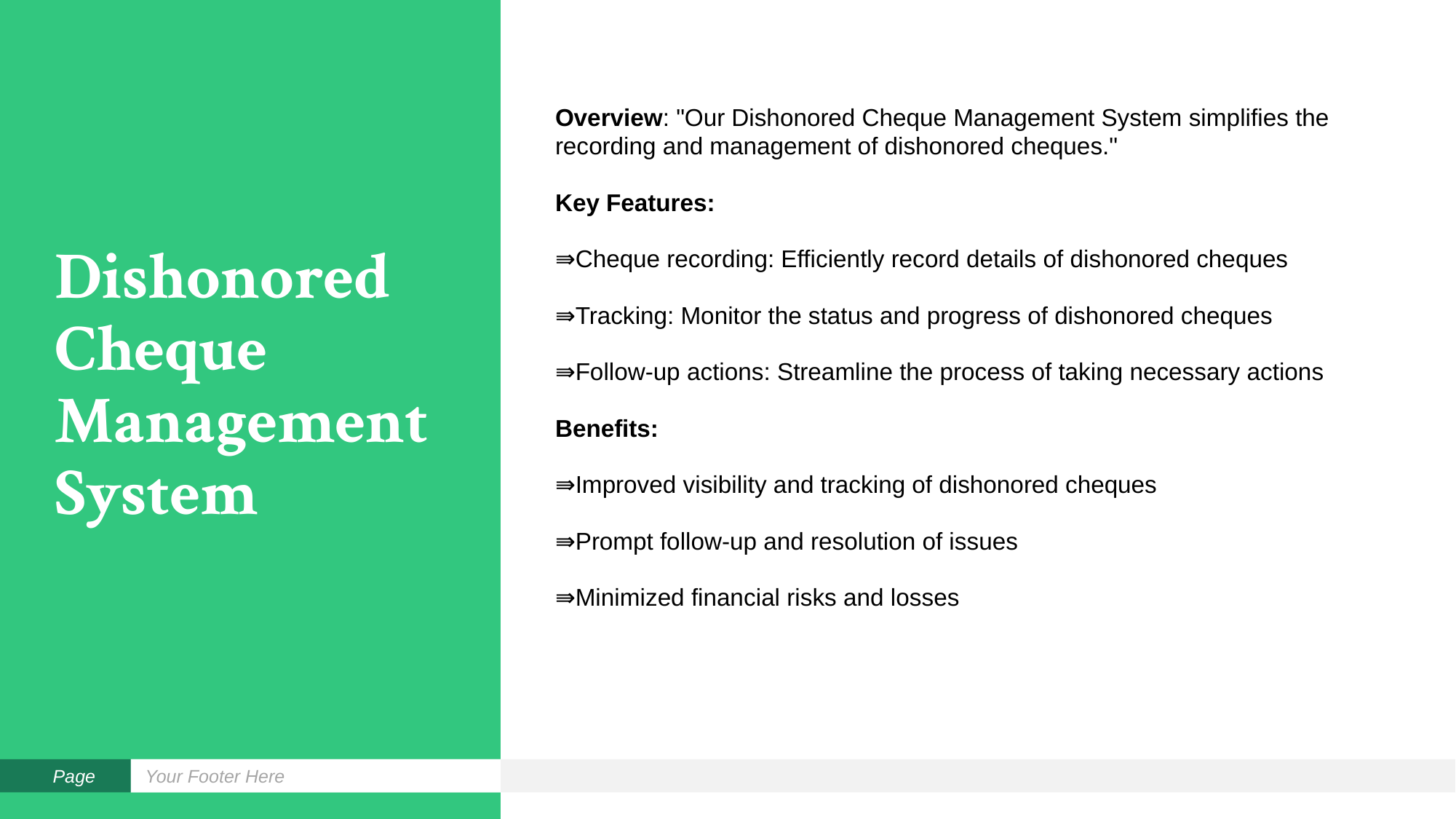

Overview: "Our Dishonored Cheque Management System simplifies the recording and management of dishonored cheques."
Key Features:
⇛Cheque recording: Efficiently record details of dishonored cheques
⇛Tracking: Monitor the status and progress of dishonored cheques
⇛Follow-up actions: Streamline the process of taking necessary actions
Benefits:
⇛Improved visibility and tracking of dishonored cheques
⇛Prompt follow-up and resolution of issues
⇛Minimized financial risks and losses

# Dishonored Cheque Management System

6
Page
Your Footer Here